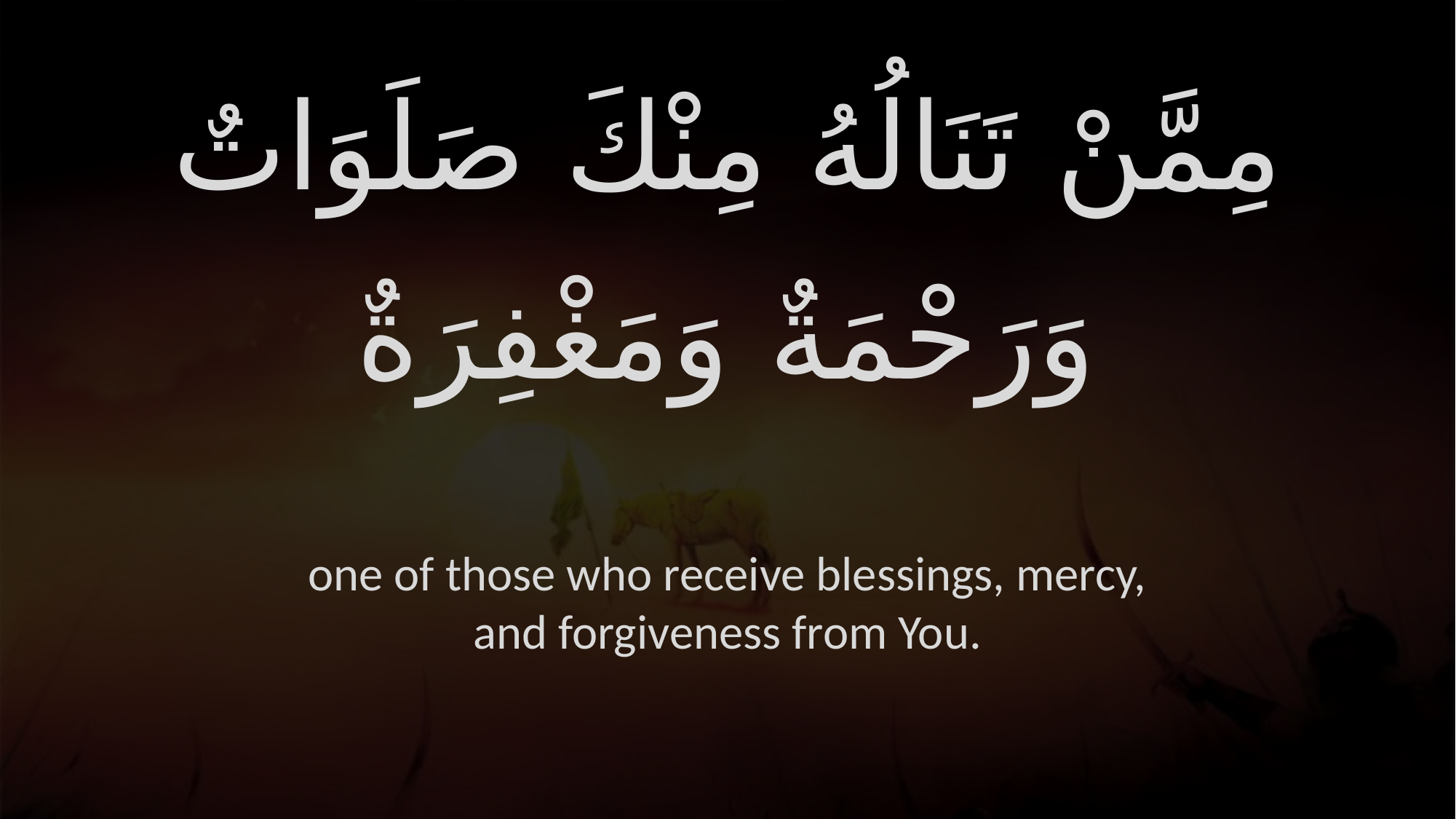

# مِمَّنْ تَنَالُهُ مِنْكَ صَلَوَاتٌ وَرَحْمَةٌ وَمَغْفِرَةٌ
one of those who receive blessings, mercy, and forgiveness from You.